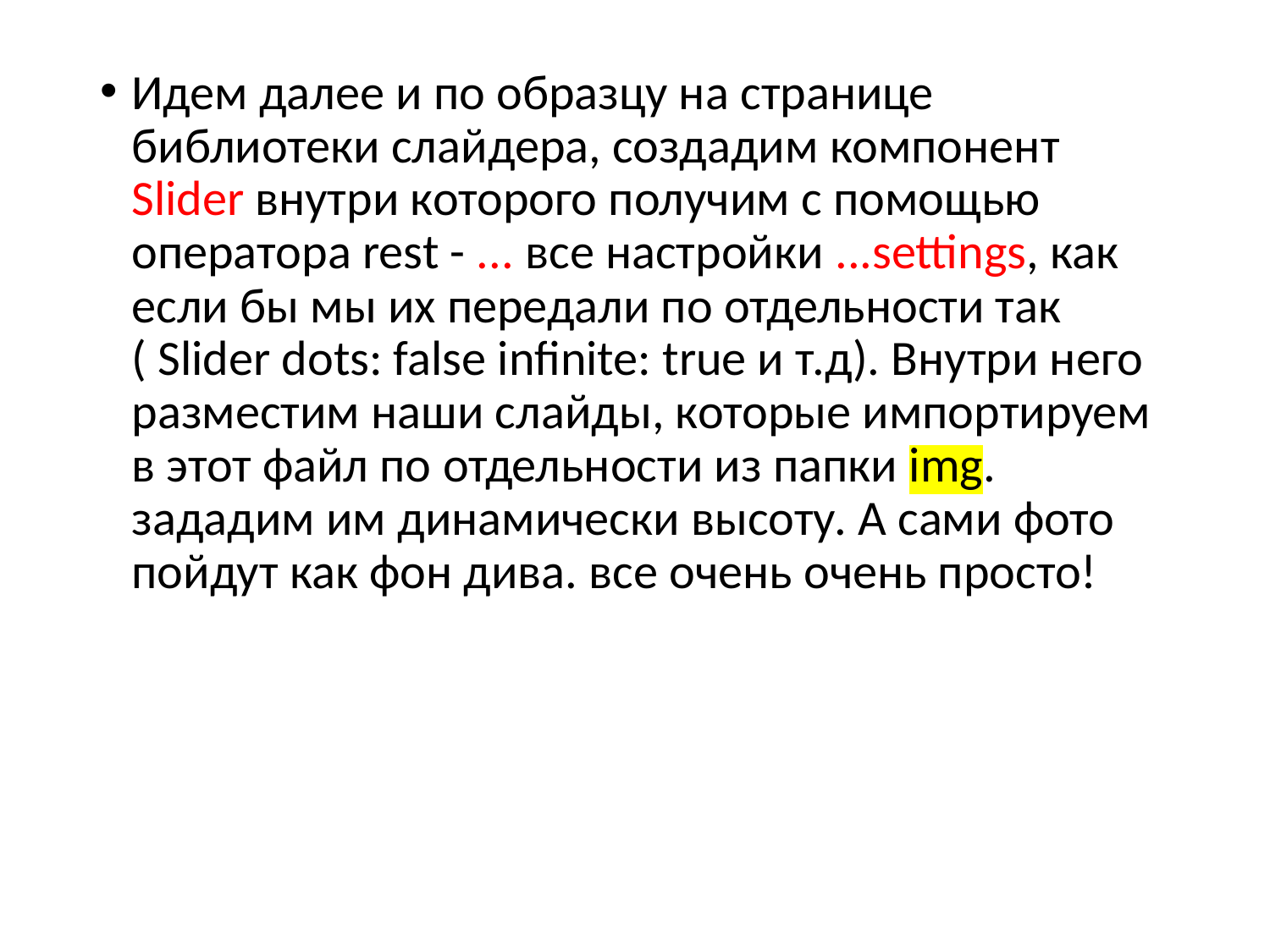

Идем далее и по образцу на странице библиотеки слайдера, создадим компонент Slider внутри которого получим с помощью оператора rest - ... все настройки ...settings, как если бы мы их передали по отдельности так ( Slider dots: false infinite: true и т.д). Внутри него разместим наши слайды, которые импортируем в этот файл по отдельности из папки img. зададим им динамически высоту. А сами фото пойдут как фон дива. все очень очень просто!